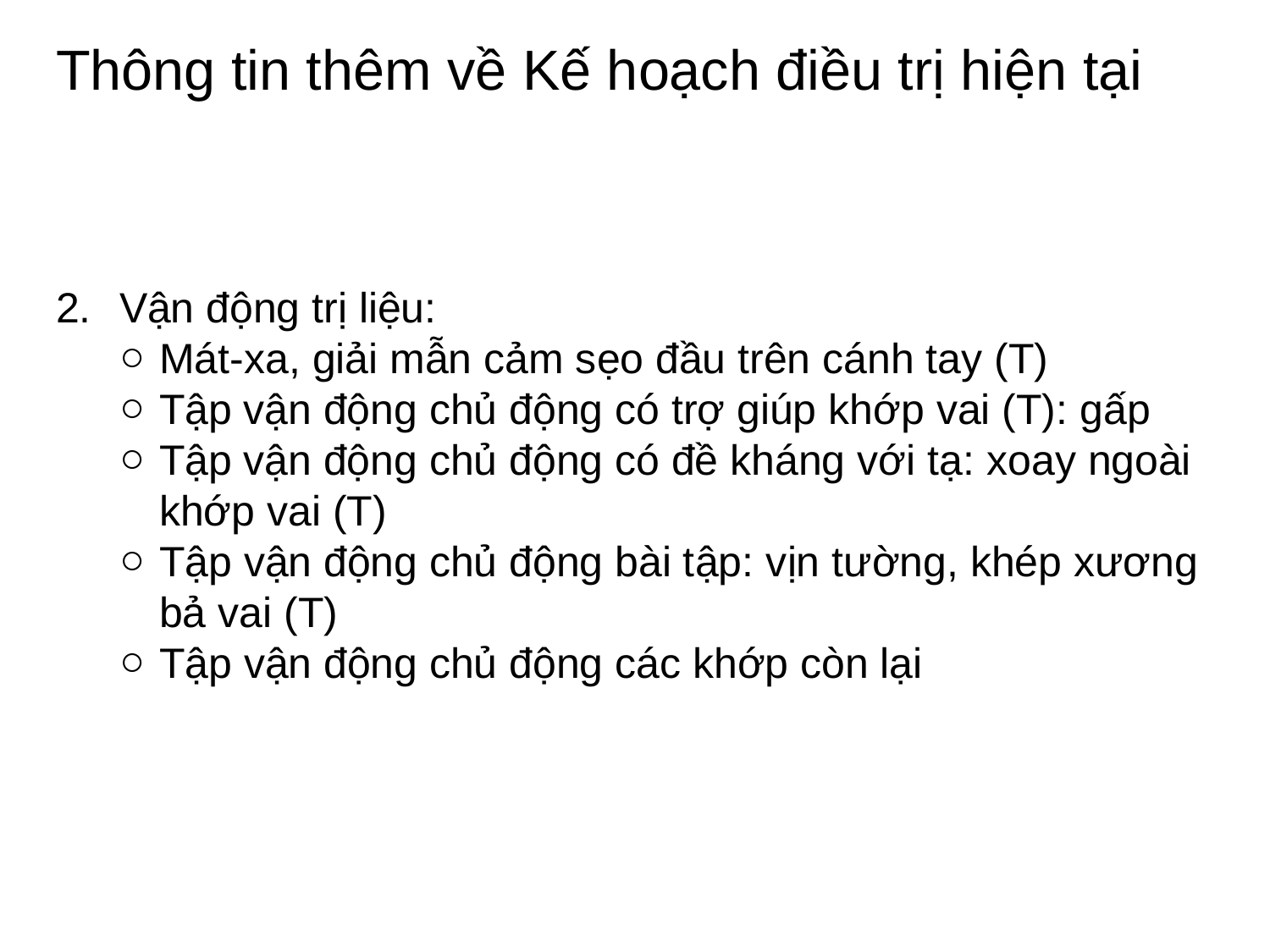

# Thông tin thêm về Kế hoạch điều trị hiện tại
Vận động trị liệu:
Mát-xa, giải mẫn cảm sẹo đầu trên cánh tay (T)
Tập vận động chủ động có trợ giúp khớp vai (T): gấp
Tập vận động chủ động có đề kháng với tạ: xoay ngoài khớp vai (T)
Tập vận động chủ động bài tập: vịn tường, khép xương bả vai (T)
Tập vận động chủ động các khớp còn lại